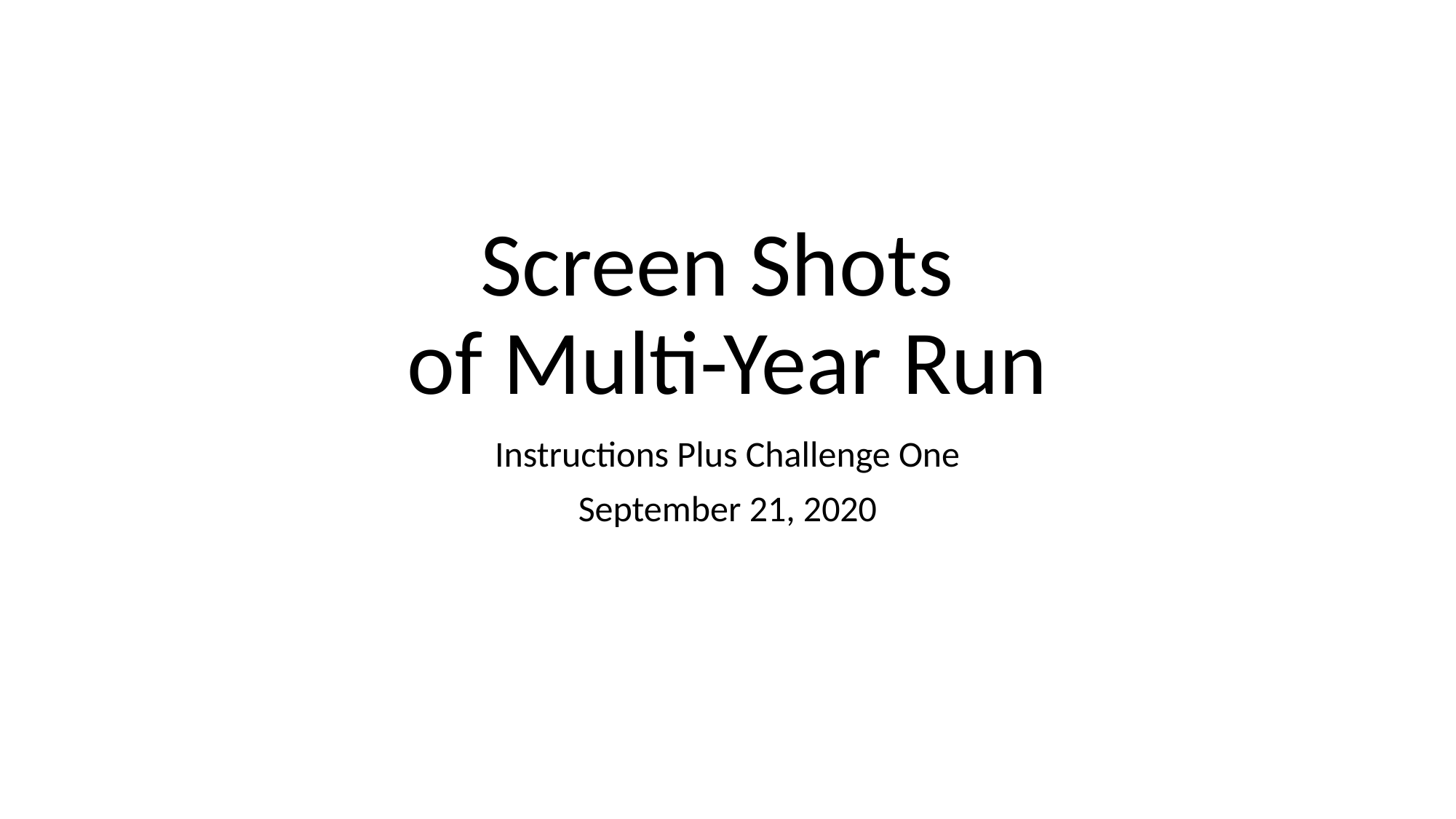

# Screen Shots of Multi-Year Run
Instructions Plus Challenge One
September 21, 2020